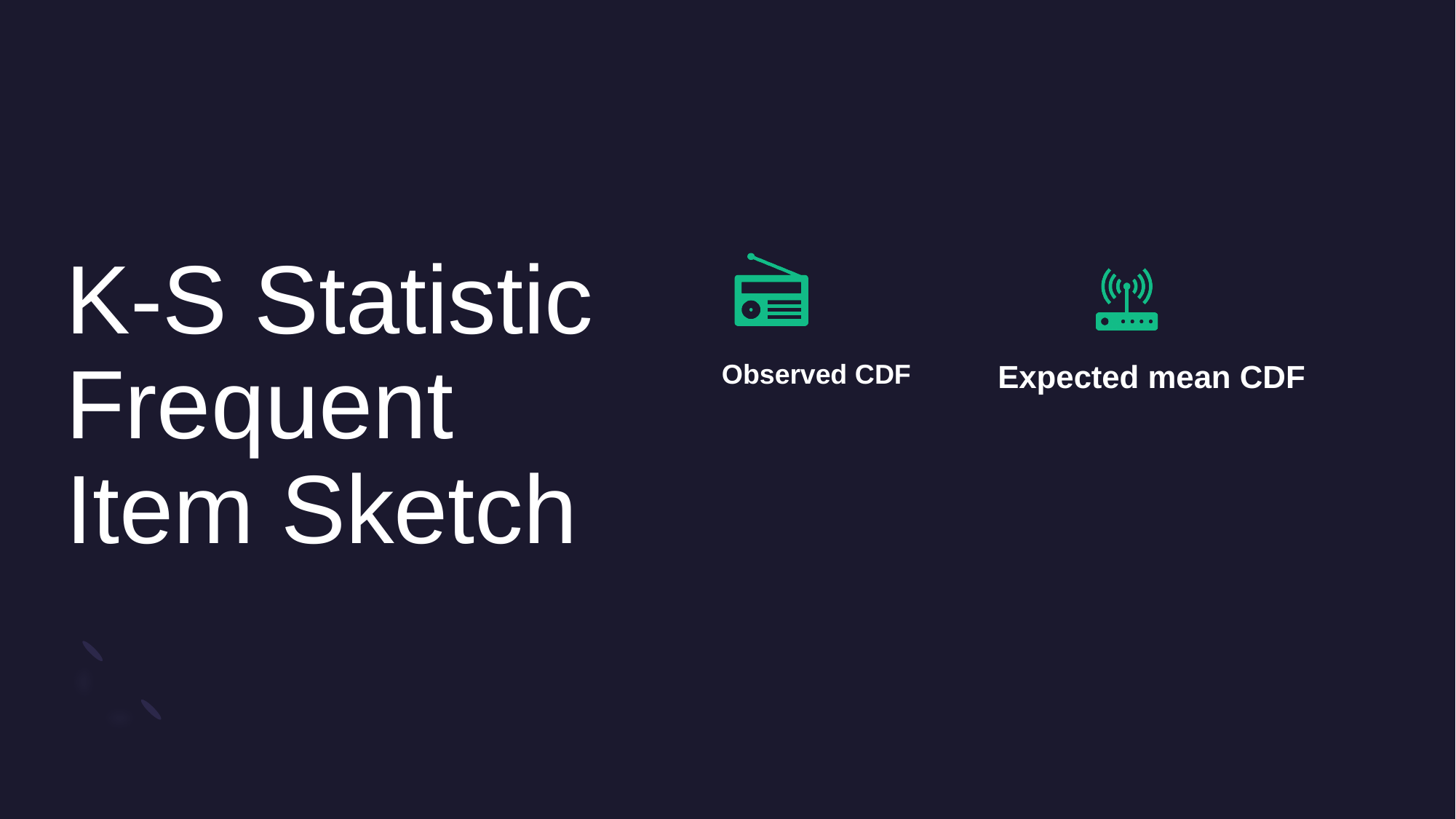

Observed CDF
Expected mean CDF
# K-S Statistic Frequent Item Sketch